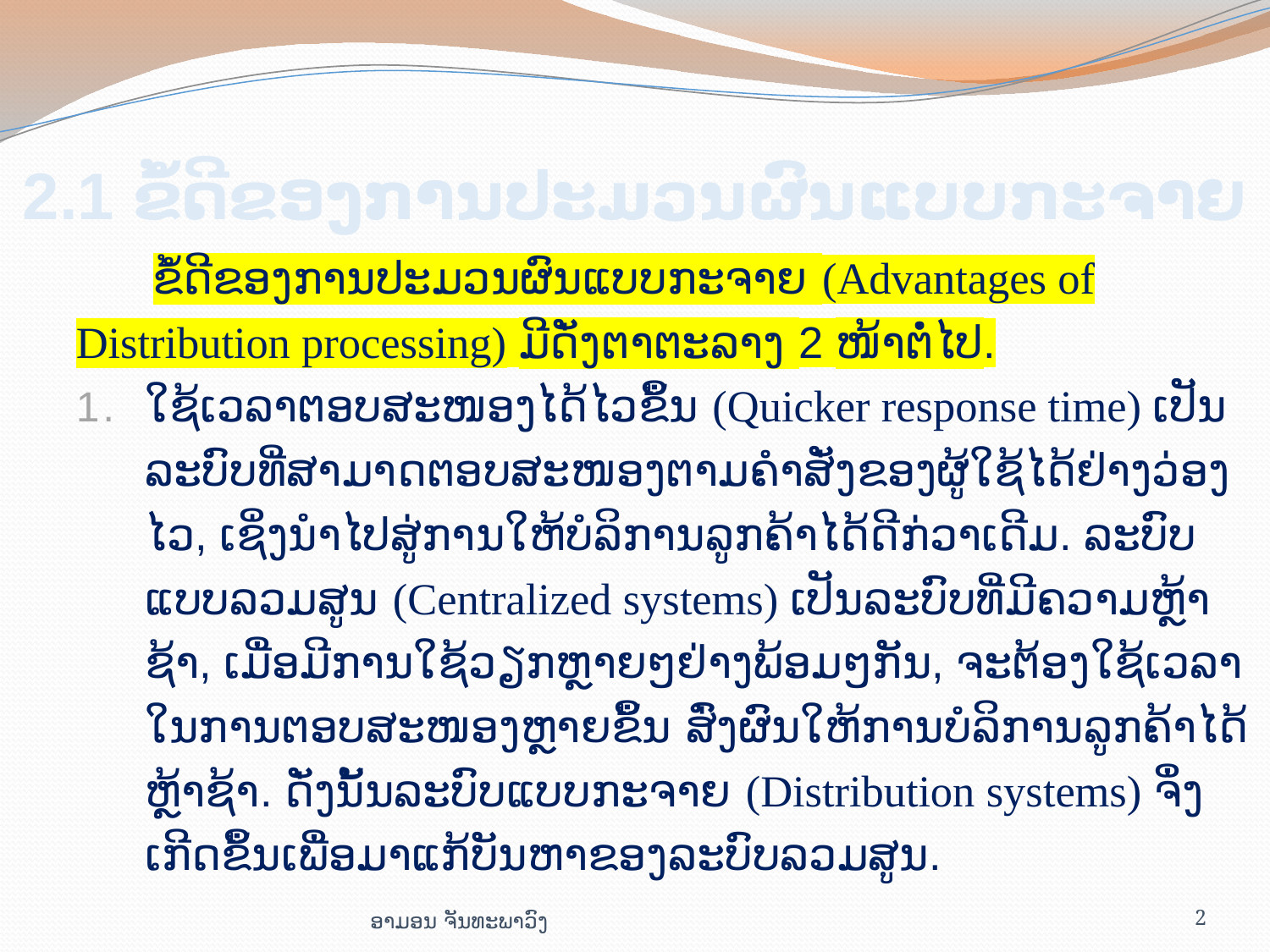

# 2.1 ຂໍ້​ດີ​ຂອງ​ການ​ປະ​ມວນ​ຜົນ​ແບບກະ​ຈາຍ
ຂໍ້​ດີ​ຂອງ​ການ​ປະ​ມວນ​ຜົນ​ແບບກະ​ຈາຍ (Advantages of Distribution processing) ມີ​ດັ່ງຕາ​ຕະ​ລາງ 2 ໜ້າ​ຕໍ່​ໄປ.
ໃຊ້​ເວ​ລາ​ຕອບ​ສະ​ໜອງ​ໄດ້​ໄວ​ຂຶ້ນ (Quicker response time) ເປັນ​ລະ​ບົບທີ່​ສາ​ມາດ​ຕອບ​ສະ​ໜອງ​ຕາມ​ຄຳ​ສັ່ງຂອງ​ຜູ້​ໃຊ້​ໄດ້​ຢ່າງວ່ອງ​ໄວ, ເຊິ່ງ​ນຳ​ໄປ​ສູ່ການ​ໃຫ້​ບໍ​ລິ​ການ​ລູກ​ຄ້າ​ໄດ້​ດີ​ກ່​ວາ​ເດີມ. ລະ​ບົບແບບ​ລວມ​ສູນ (Centralized systems) ເປັນລະ​ບົບທີ່​ມີ​ຄວາມ​ຫຼ້າ​ຊ້າ, ເມື່ອ​ມີ​ການ​ໃຊ້​ວຽກ​ຫຼາຍໆ​ຢ່າງ​ພ້ອມໆ​ກັນ, ຈະ​ຕ້ອງ​ໃຊ້​ເວ​ລາ​ໃນ​ການ​ຕອບ​ສະ​ໜອງ​ຫຼາຍ​ຂຶ້ນ ສົ່ງ​ຜົນ​ໃຫ້​ການ​ບໍ​ລິ​ການ​ລູກ​ຄ້າ​ໄດ້​ຫຼ້າ​ຊ້າ. ດັ່ງ​ນັ້ນລະ​ບົບແບບກະ​ຈາຍ (Distribution systems) ຈຶ່ງ​ເກີດ​ຂຶ້ນ​ເພື່ອ​ມາ​ແກ້​ບັນ​ຫາຂອງລະ​ບົບລວມ​ສູນ.
ອາມອນ ຈັນທະພາວົງ
2